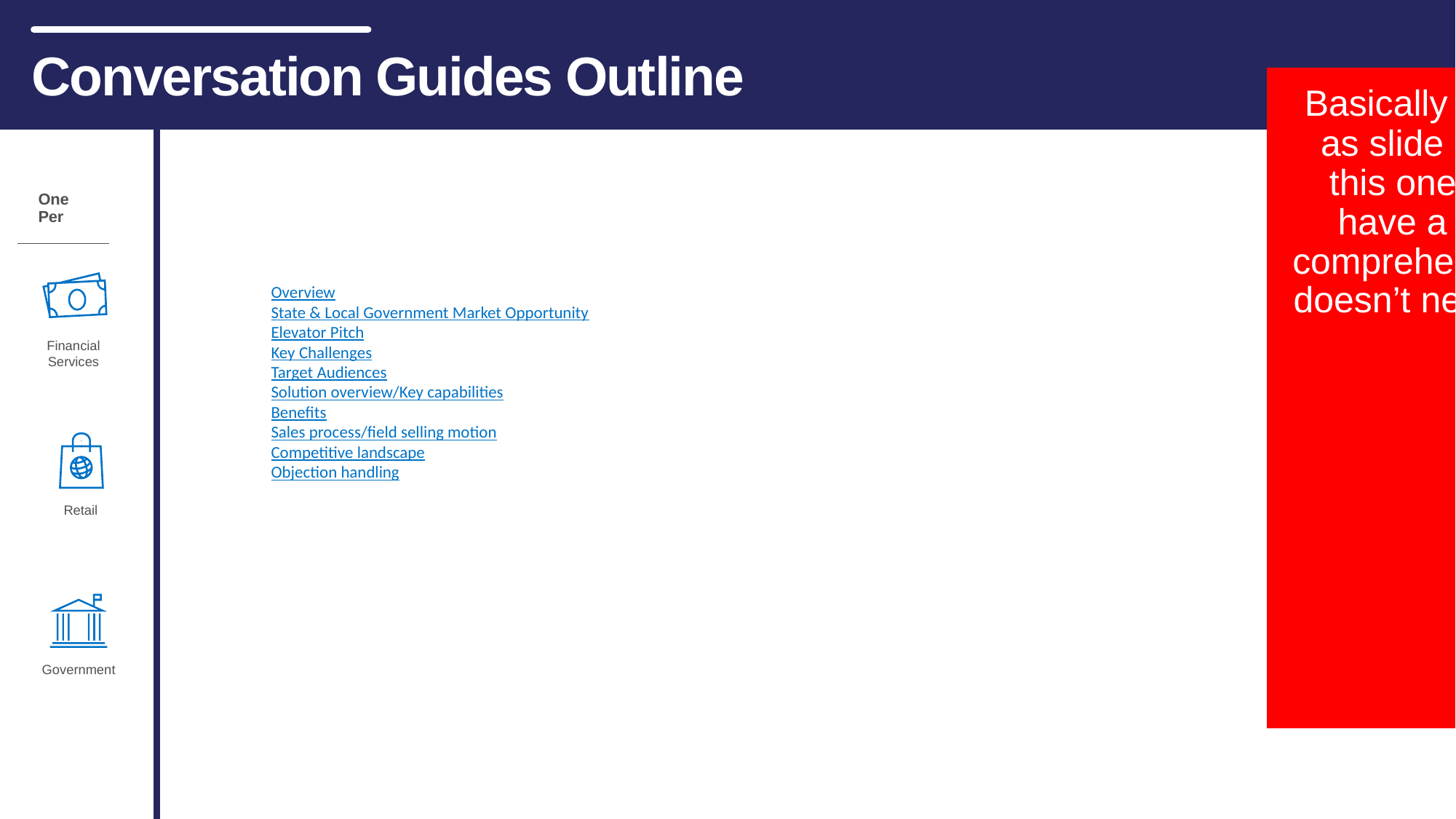

Conversation Guides Outline
Basically the same as slide 7 except this one doesn't have a full and comprehensive, and doesn’t need a build
One Per
Financial
Services

Overview
State & Local Government Market Opportunity
Elevator Pitch
Key Challenges
Target Audiences
Solution overview/Key capabilities
Benefits
Sales process/field selling motion
Competitive landscape
Objection handling
Retail

Government